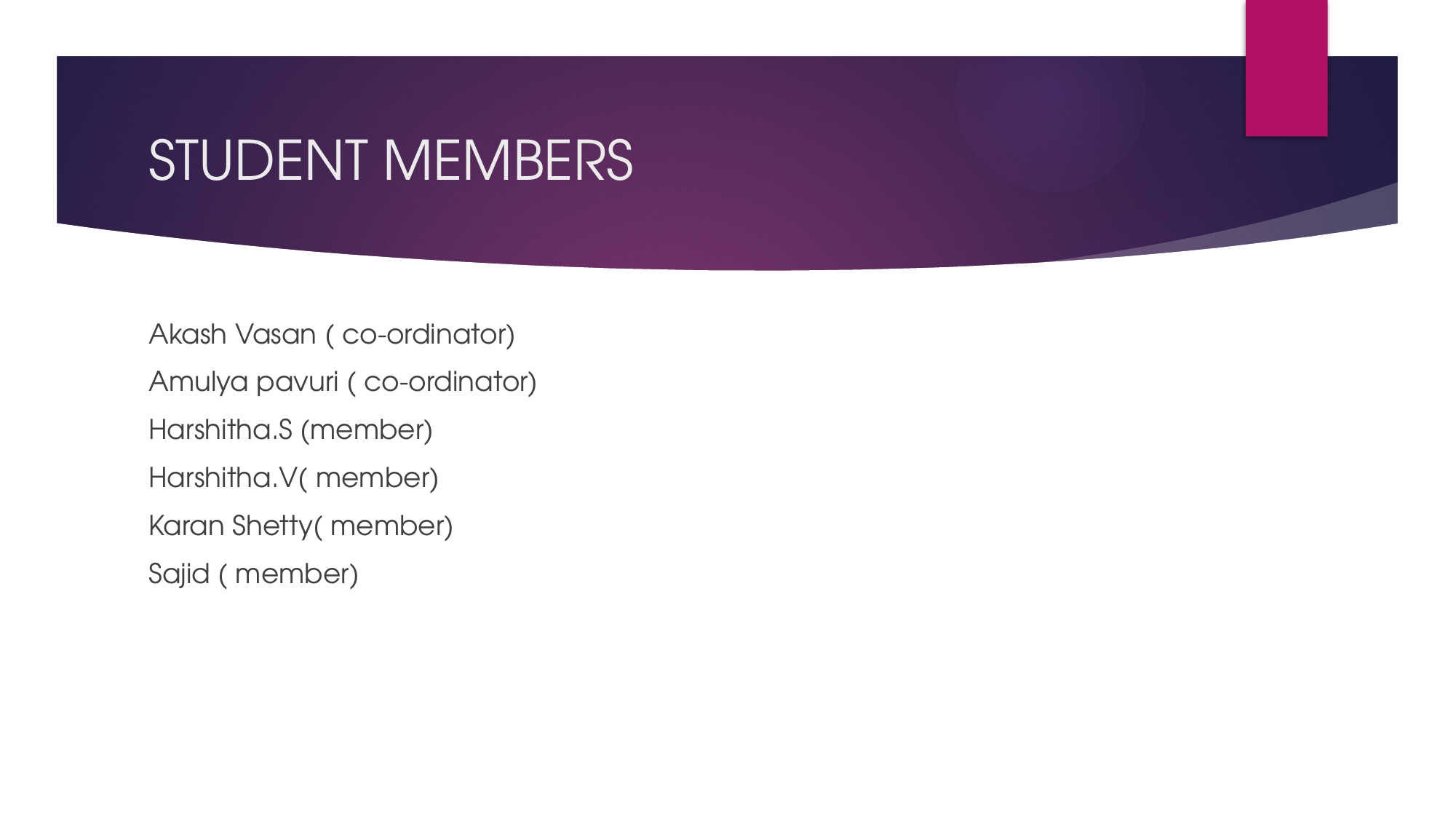

# STUDENT MEMBERS
Akash Vasan ( co-ordinator)
Amulya pavuri ( co-ordinator)
Harshitha.S (member)
Harshitha.V( member)
Karan Shetty( member)
Sajid ( member)